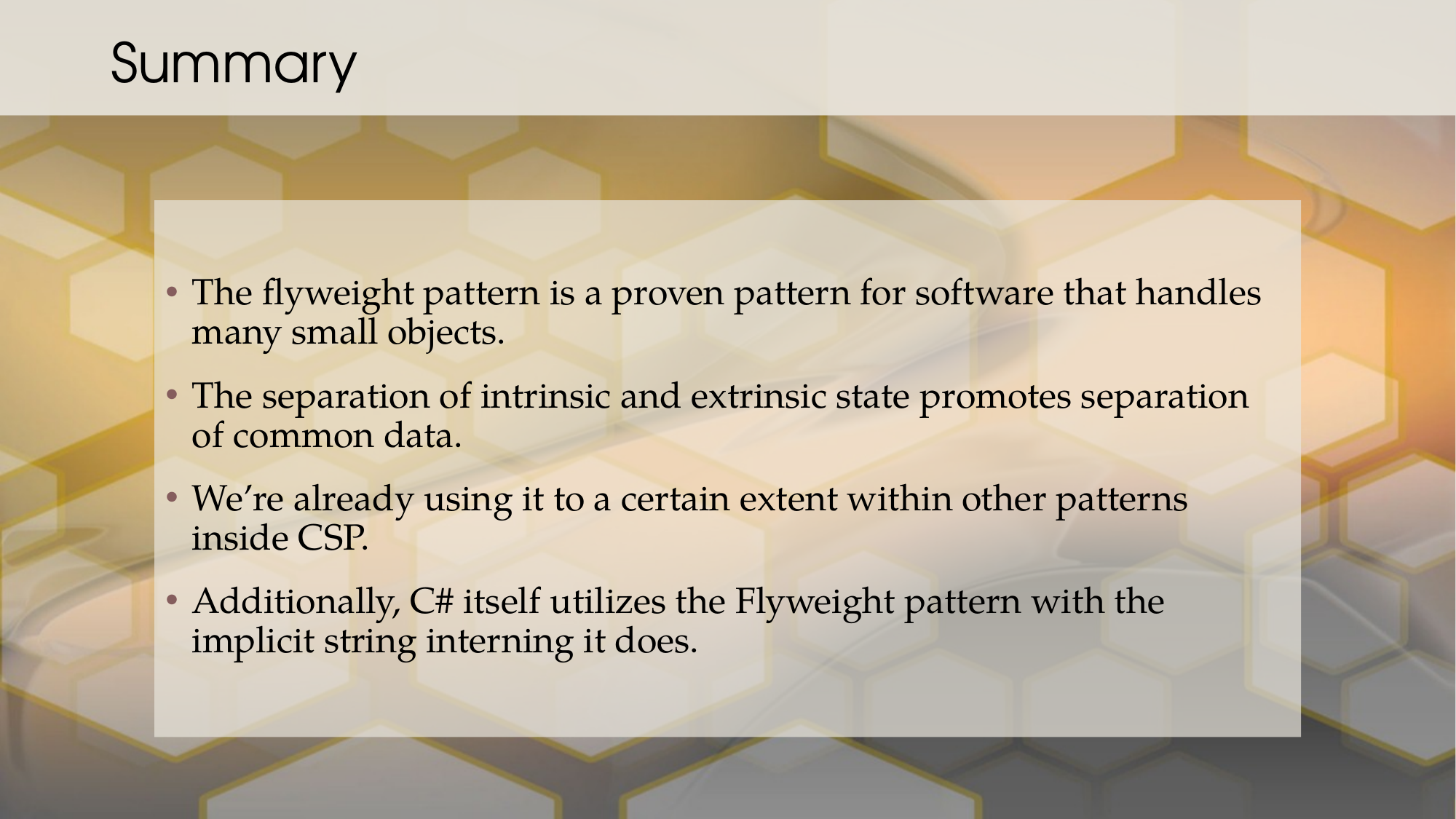

# Summary

The flyweight pattern is a proven pattern for software that handles many small objects.
The separation of intrinsic and extrinsic state promotes separation of common data.
We’re already using it to a certain extent within other patterns inside CSP.
Additionally, C# itself utilizes the Flyweight pattern with the implicit string interning it does.